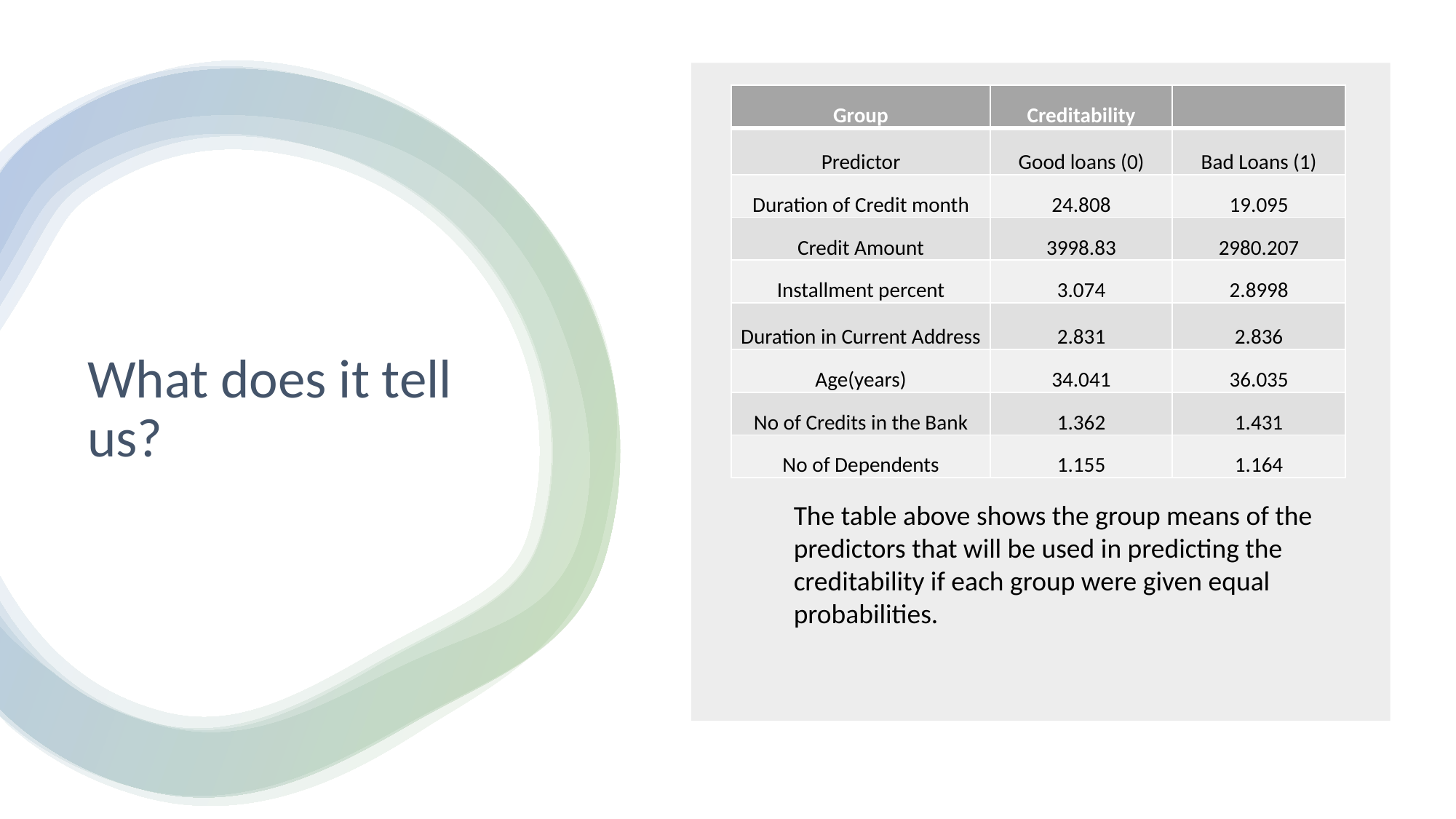

| Group | Creditability |  |
| --- | --- | --- |
| Predictor | Good loans (0) | Bad Loans (1) |
| Duration of Credit month | 24.808 | 19.095 |
| Credit Amount | 3998.83 | 2980.207 |
| Installment percent | 3.074 | 2.8998 |
| Duration in Current Address | 2.831 | 2.836 |
| Age(years) | 34.041 | 36.035 |
| No of Credits in the Bank | 1.362 | 1.431 |
| No of Dependents | 1.155 | 1.164 |
What does it tell us?
The table above shows the group means of the predictors that will be used in predicting the creditability if each group were given equal probabilities.